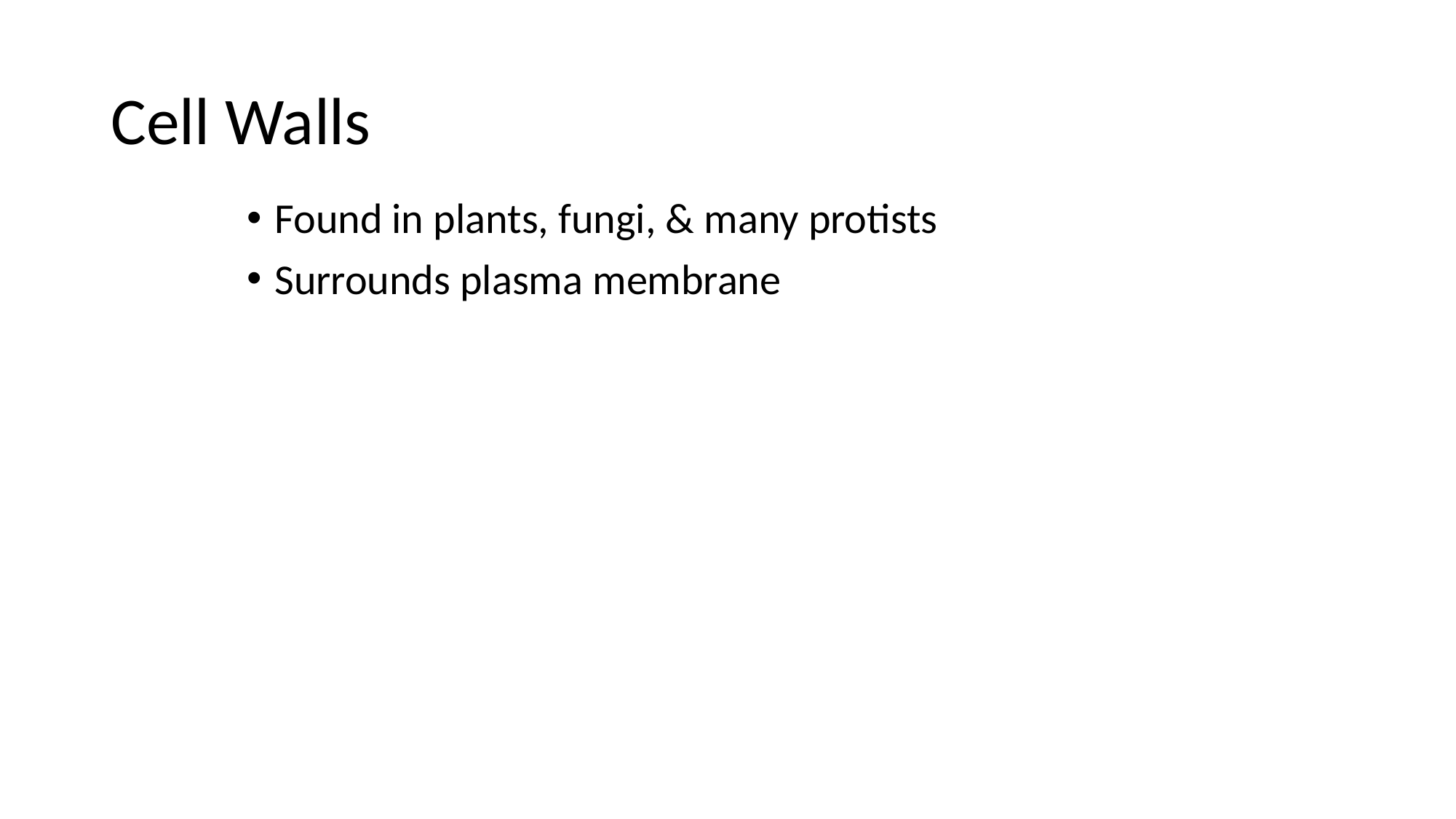

# Cell Walls
Found in plants, fungi, & many protists
Surrounds plasma membrane